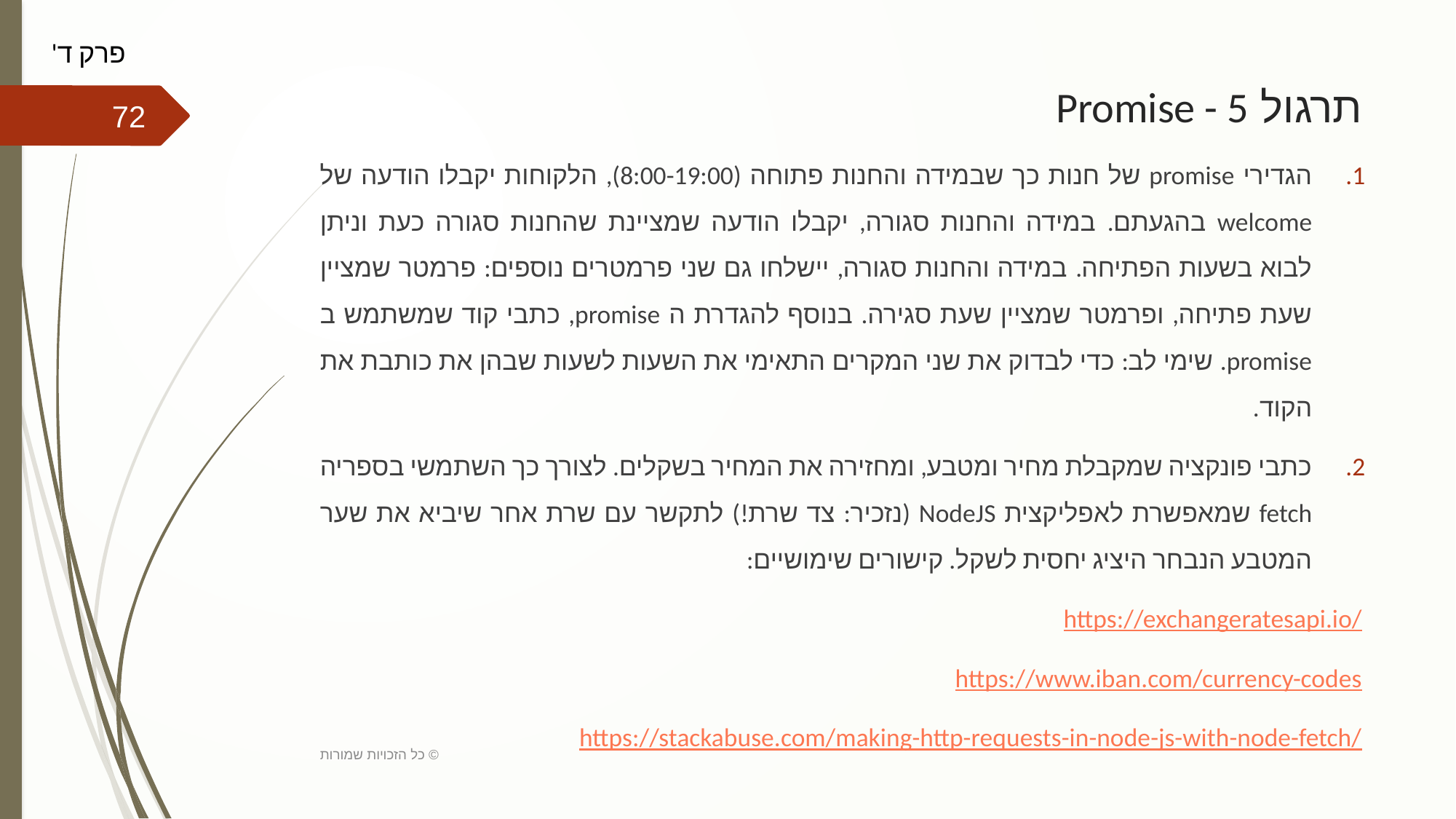

פרק ד'
# תרגול Promise - 5
72
הגדירי promise של חנות כך שבמידה והחנות פתוחה (8:00-19:00), הלקוחות יקבלו הודעה של welcome בהגעתם. במידה והחנות סגורה, יקבלו הודעה שמציינת שהחנות סגורה כעת וניתן לבוא בשעות הפתיחה. במידה והחנות סגורה, יישלחו גם שני פרמטרים נוספים: פרמטר שמציין שעת פתיחה, ופרמטר שמציין שעת סגירה. בנוסף להגדרת ה promise, כתבי קוד שמשתמש ב promise. שימי לב: כדי לבדוק את שני המקרים התאימי את השעות לשעות שבהן את כותבת את הקוד.
כתבי פונקציה שמקבלת מחיר ומטבע, ומחזירה את המחיר בשקלים. לצורך כך השתמשי בספריה fetch שמאפשרת לאפליקצית NodeJS (נזכיר: צד שרת!) לתקשר עם שרת אחר שיביא את שער המטבע הנבחר היציג יחסית לשקל. קישורים שימושיים:
https://exchangeratesapi.io/
https://www.iban.com/currency-codes
https://stackabuse.com/making-http-requests-in-node-js-with-node-fetch/

כל הזכויות שמורות ©